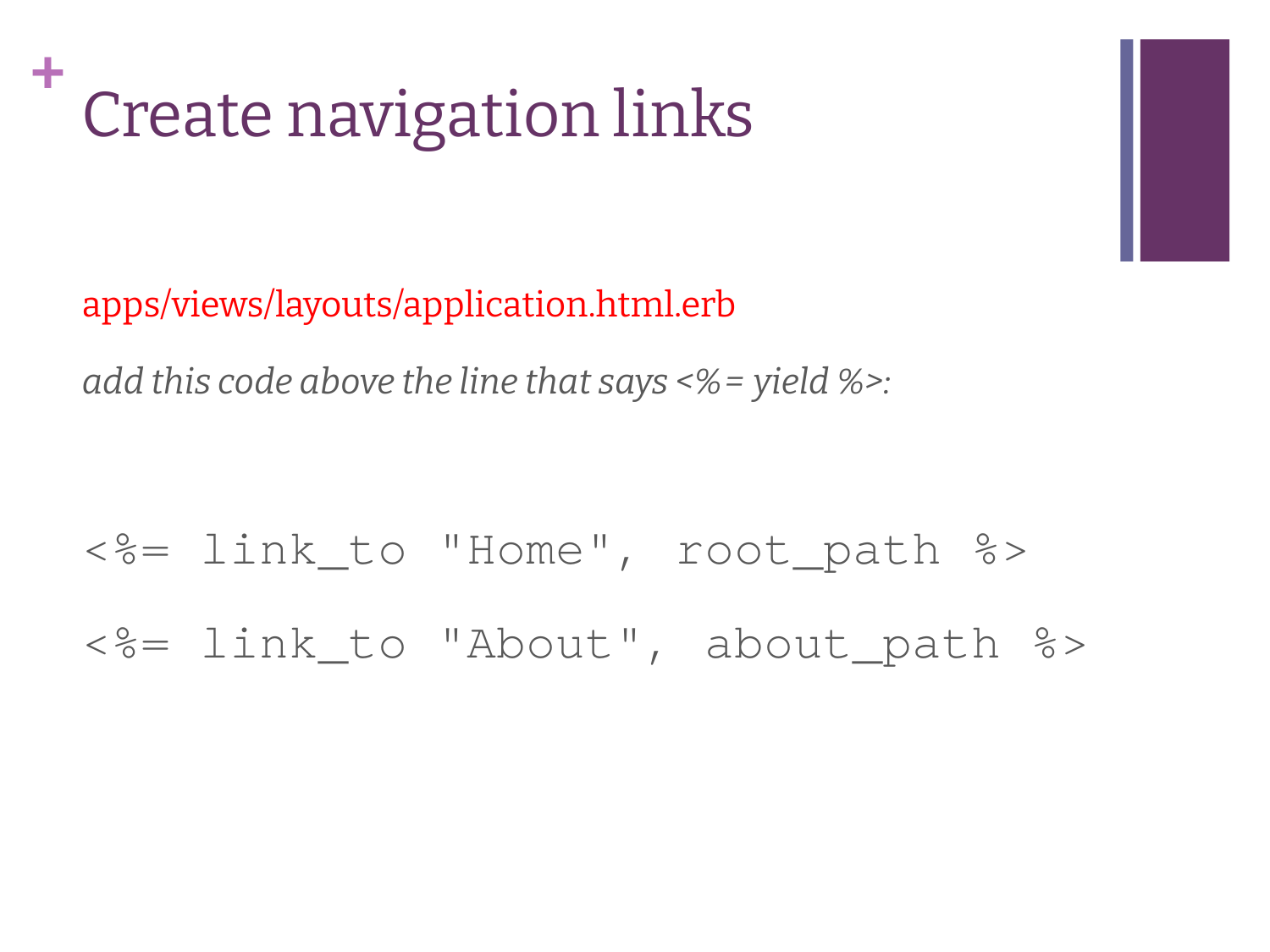

# Create navigation links
apps/views/layouts/application.html.erb
add this code above the line that says <%= yield %>:

<%= link_to "Home", root_path %>
<%= link_to "About", about_path %>